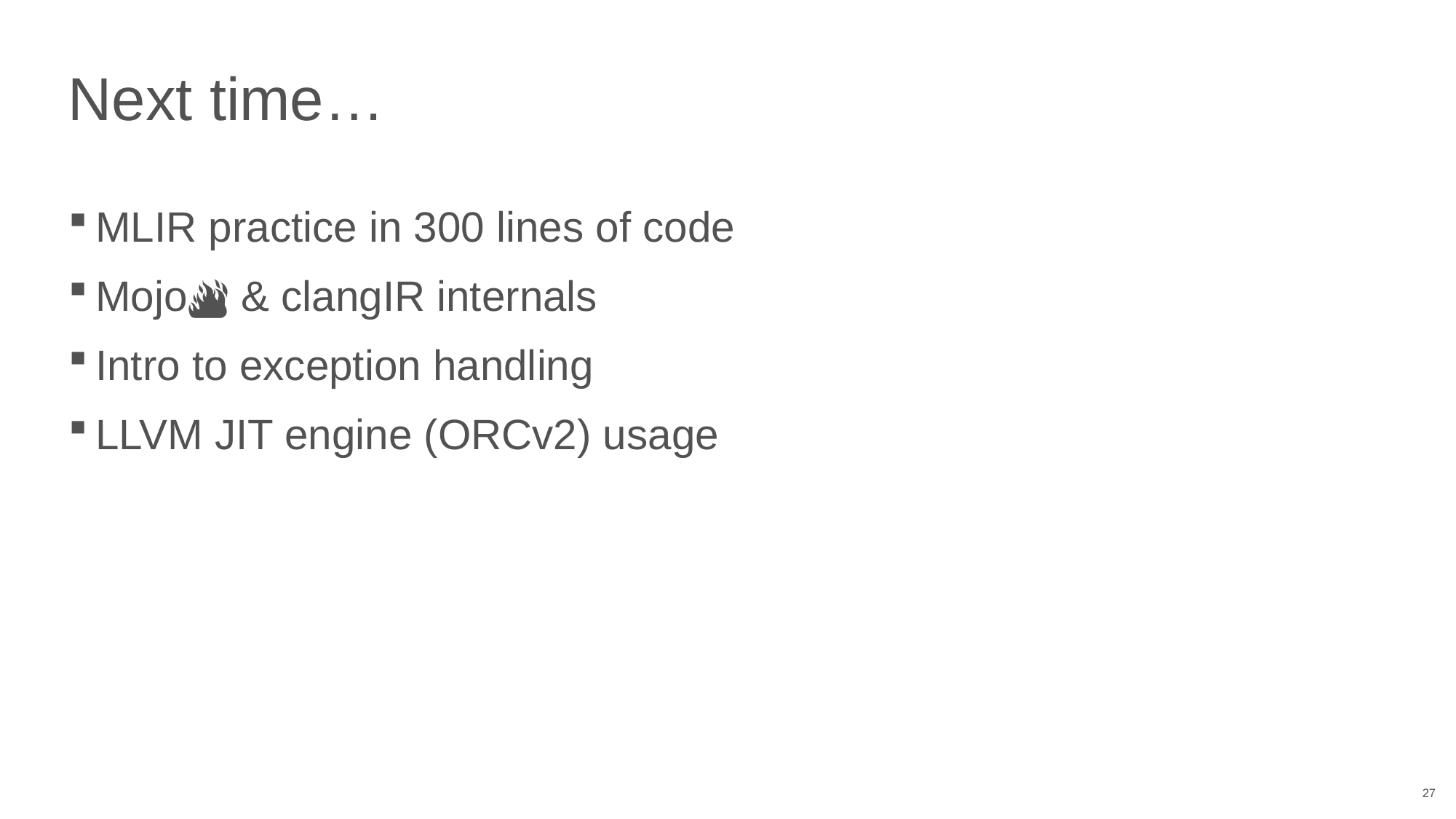

# Next time…
MLIR practice in 300 lines of code
Mojo🔥 & clangIR internals
Intro to exception handling
LLVM JIT engine (ORCv2) usage